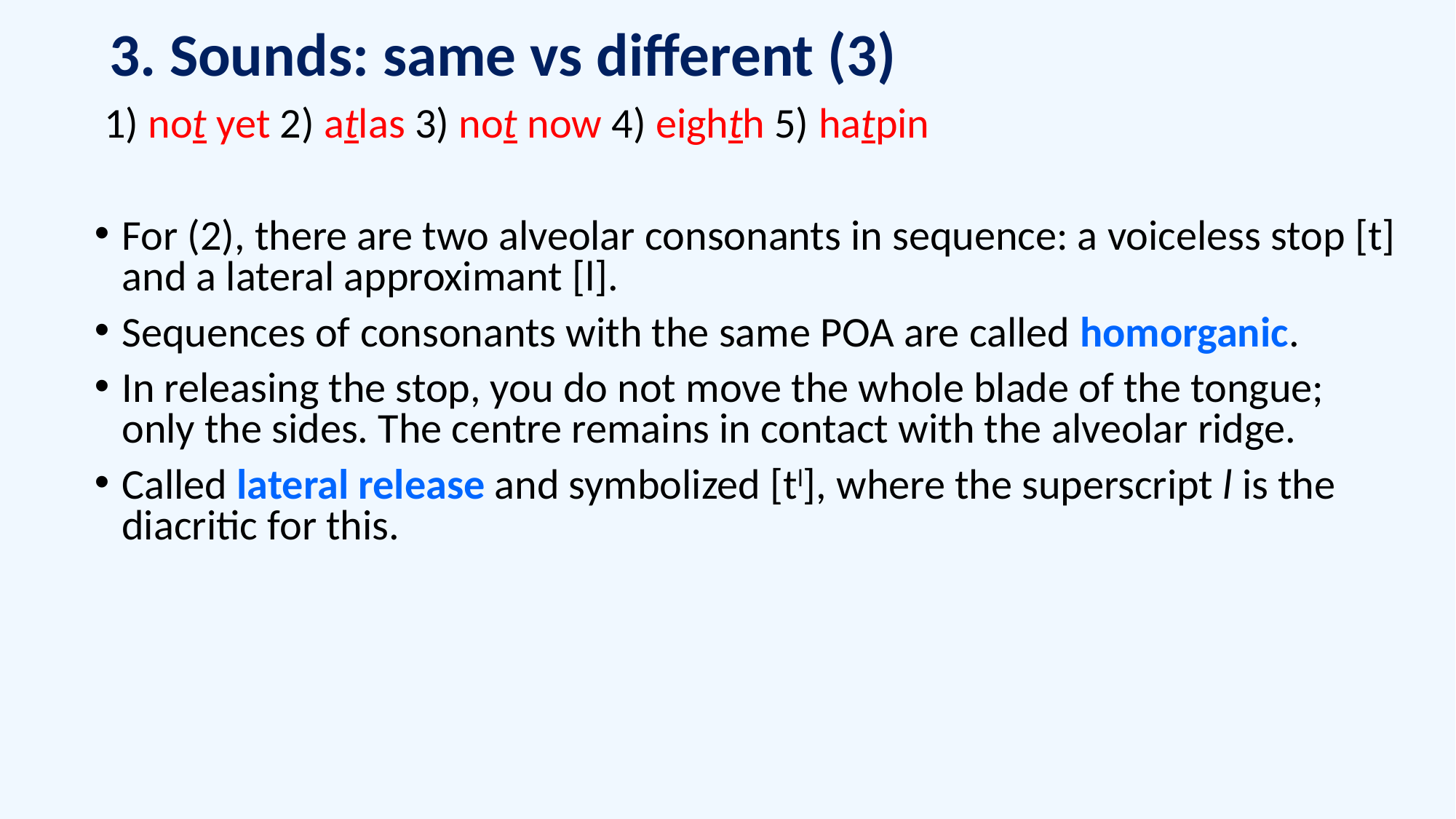

# 3. Sounds: same vs different (3)
 1) not yet 2) atlas 3) not now 4) eighth 5) hatpin

For (2), there are two alveolar consonants in sequence: a voiceless stop [t] and a lateral approximant [l].
Sequences of consonants with the same POA are called homorganic.
In releasing the stop, you do not move the whole blade of the tongue; only the sides. The centre remains in contact with the alveolar ridge.
Called lateral release and symbolized [tl], where the superscript l is the diacritic for this.